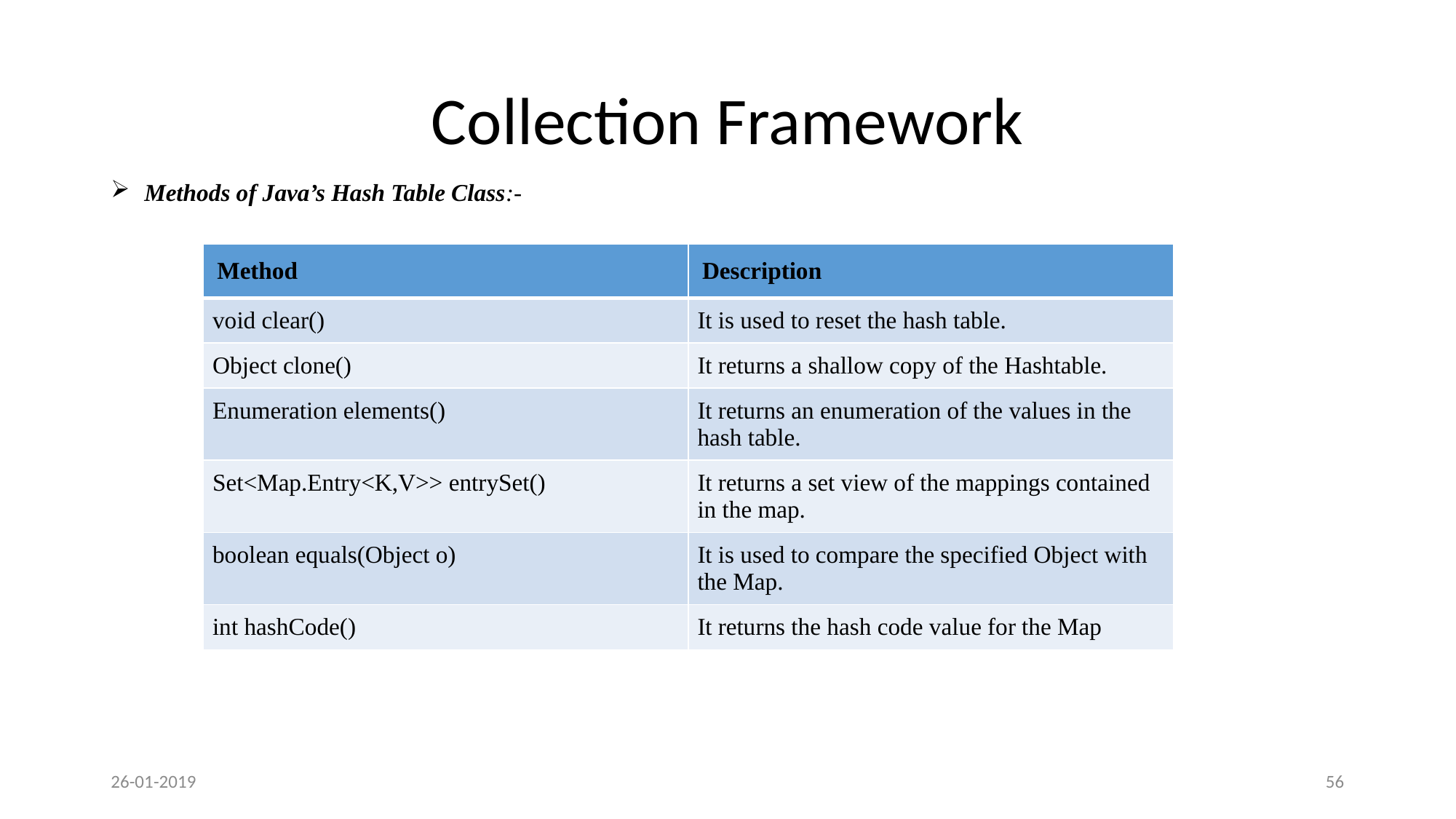

# Collection Framework
 Methods of Java’s Hash Table Class:-

| Method | Description |
| --- | --- |
| void clear() | It is used to reset the hash table. |
| Object clone() | It returns a shallow copy of the Hashtable. |
| Enumeration elements() | It returns an enumeration of the values in the hash table. |
| Set<Map.Entry<K,V>> entrySet() | It returns a set view of the mappings contained in the map. |
| boolean equals(Object o) | It is used to compare the specified Object with the Map. |
| int hashCode() | It returns the hash code value for the Map |
26-01-2019
56